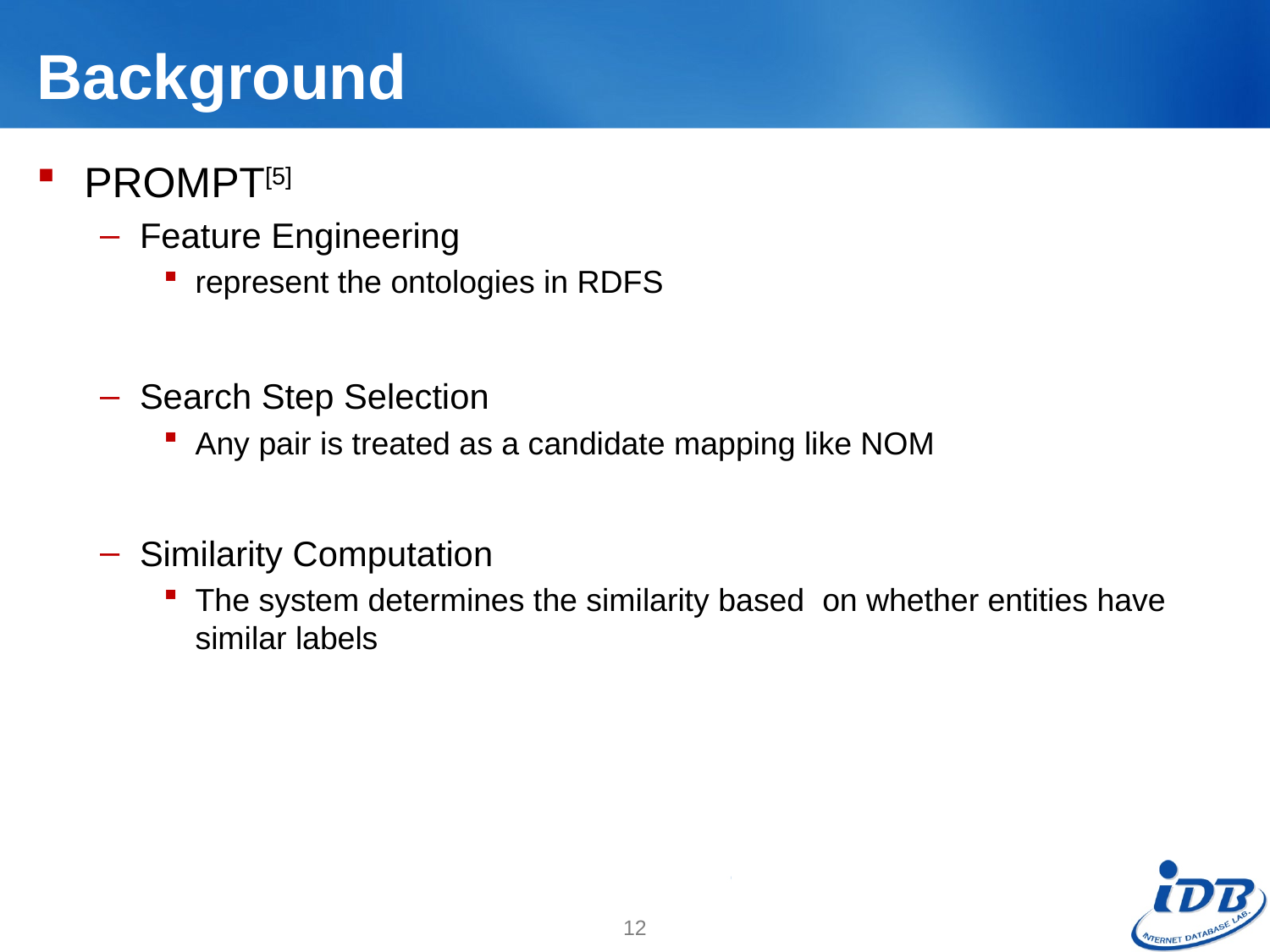

# Background
PROMPT[5]
Feature Engineering
represent the ontologies in RDFS

Search Step Selection
Any pair is treated as a candidate mapping like NOM

Similarity Computation
The system determines the similarity based  on whether entities have similar labels

12